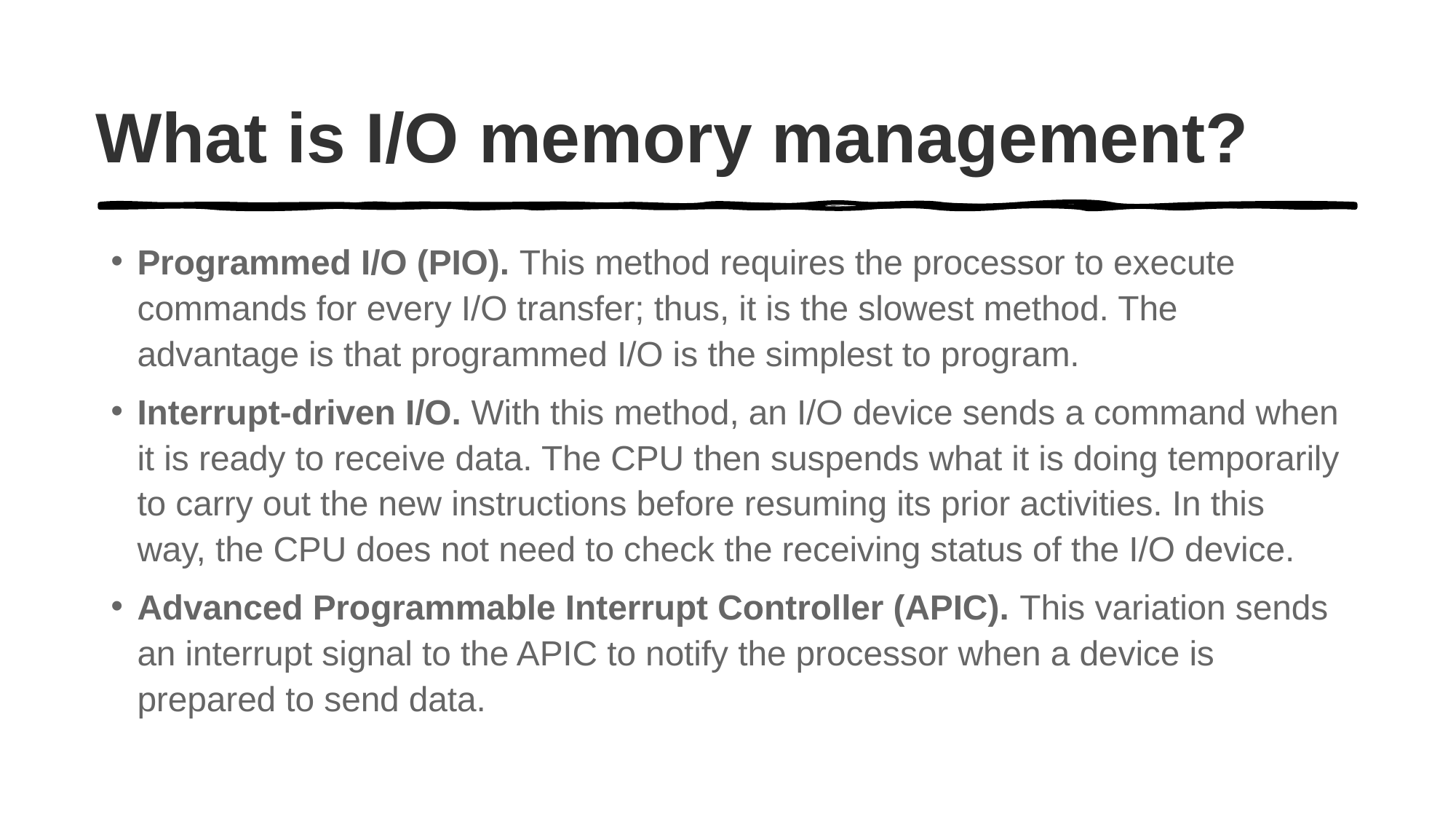

# What is I/O memory management?
Programmed I/O (PIO). This method requires the processor to execute commands for every I/O transfer; thus, it is the slowest method. The advantage is that programmed I/O is the simplest to program.
Interrupt-driven I/O. With this method, an I/O device sends a command when it is ready to receive data. The CPU then suspends what it is doing temporarily to carry out the new instructions before resuming its prior activities. In this way, the CPU does not need to check the receiving status of the I/O device.
Advanced Programmable Interrupt Controller (APIC). This variation sends an interrupt signal to the APIC to notify the processor when a device is prepared to send data.